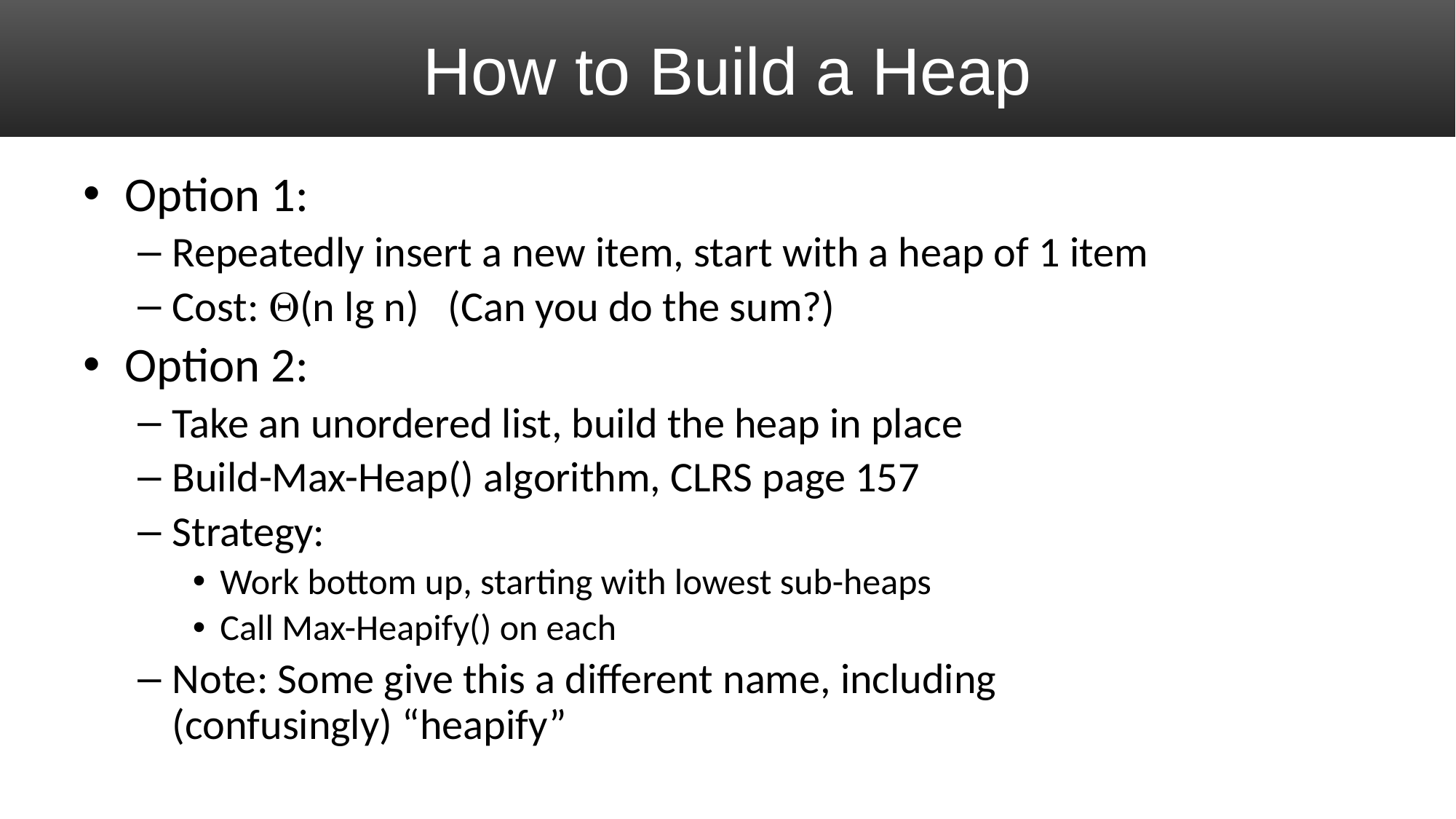

# How to Build a Heap
Option 1:
Repeatedly insert a new item, start with a heap of 1 item
Cost: Θ(n lg n)   (Can you do the sum?)
Option 2:
Take an unordered list, build the heap in place
Build-Max-Heap() algorithm, CLRS page 157
Strategy:
Work bottom up, starting with lowest sub-heaps
Call Max-Heapify() on each
Note: Some give this a different name, including (confusingly) “heapify”